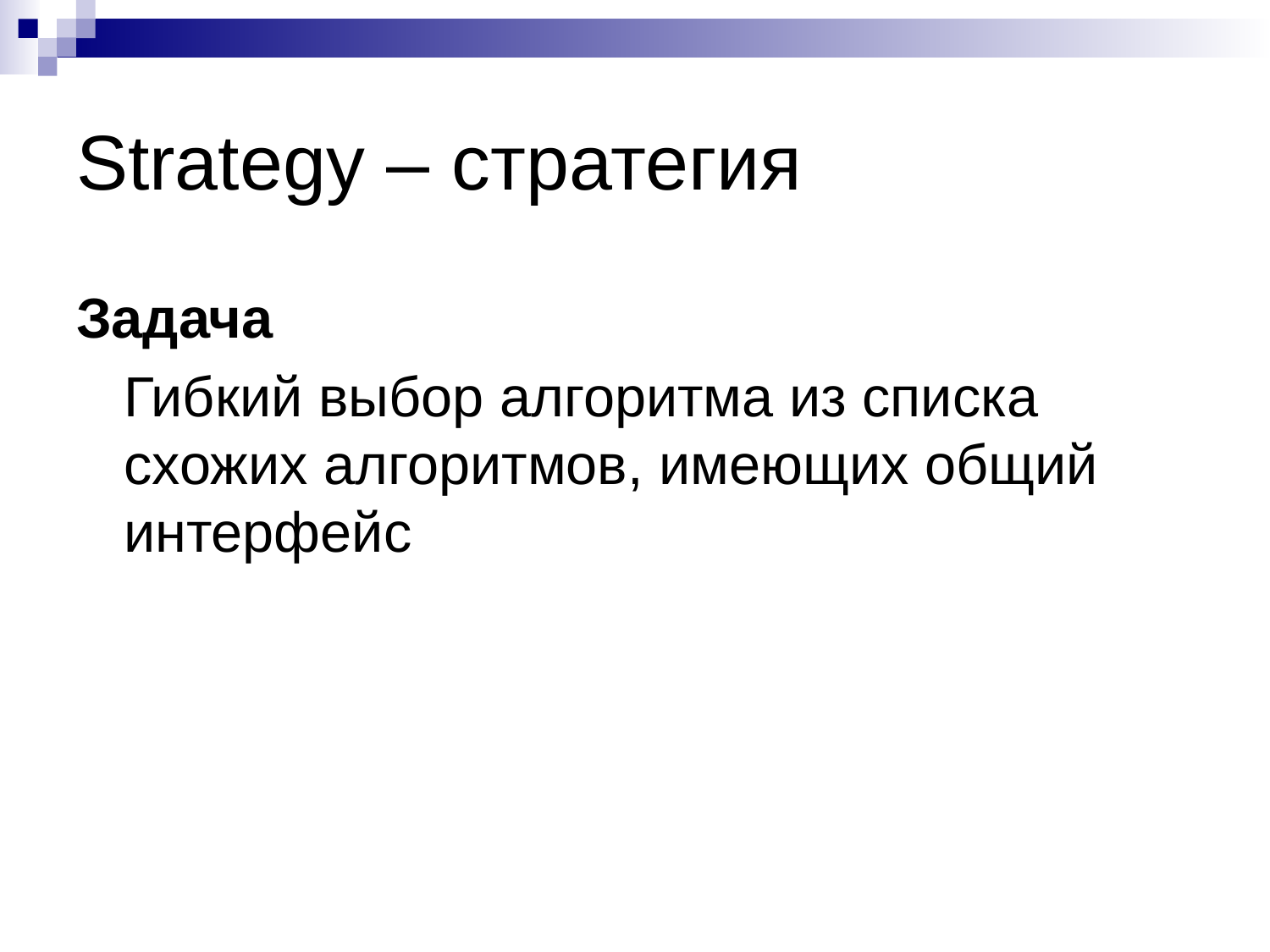

# Strategy – стратегия
Задача
	Гибкий выбор алгоритма из списка схожих алгоритмов, имеющих общий интерфейс